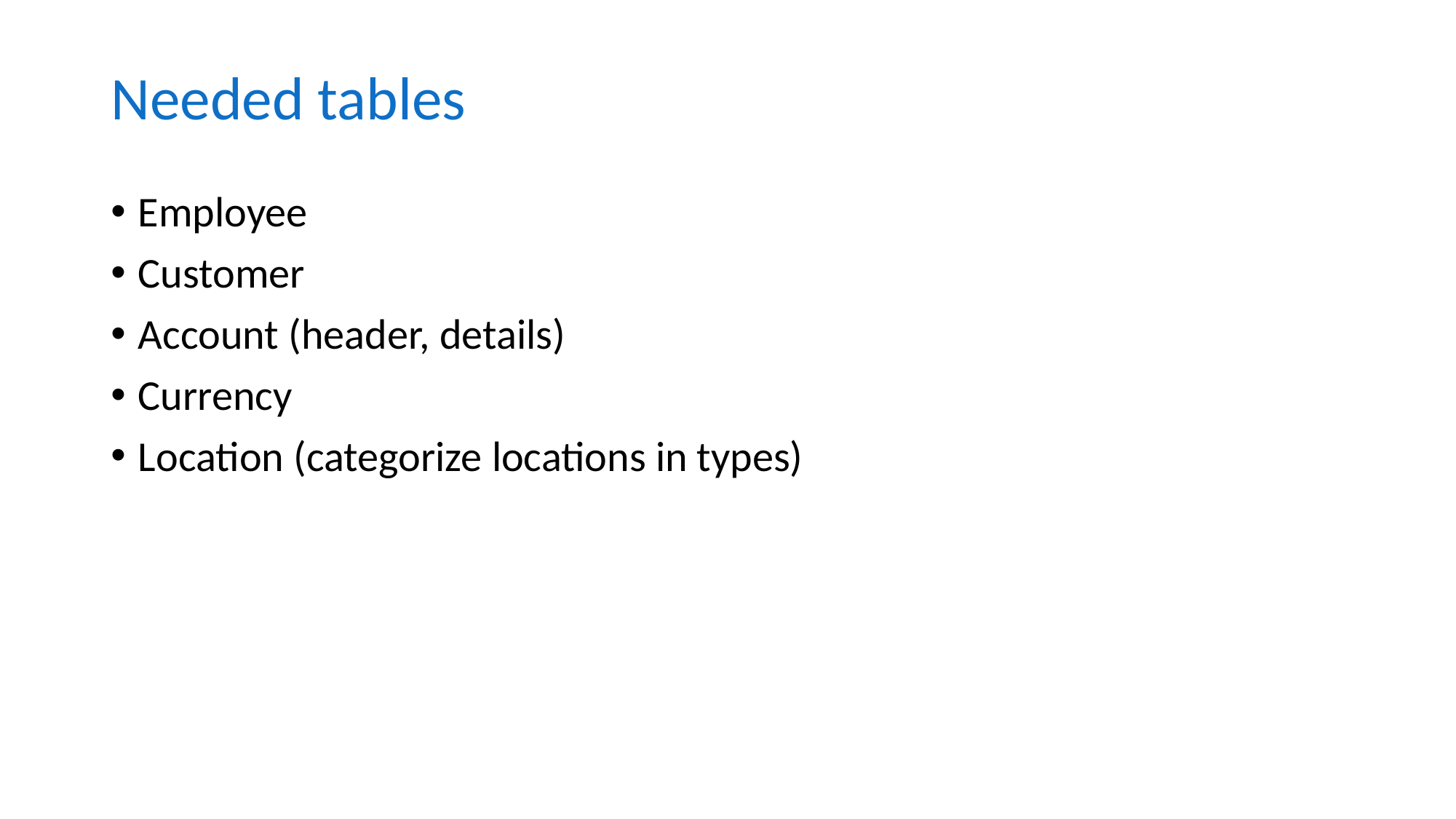

# Needed tables
Employee
Customer
Account (header, details)
Currency
Location (categorize locations in types)